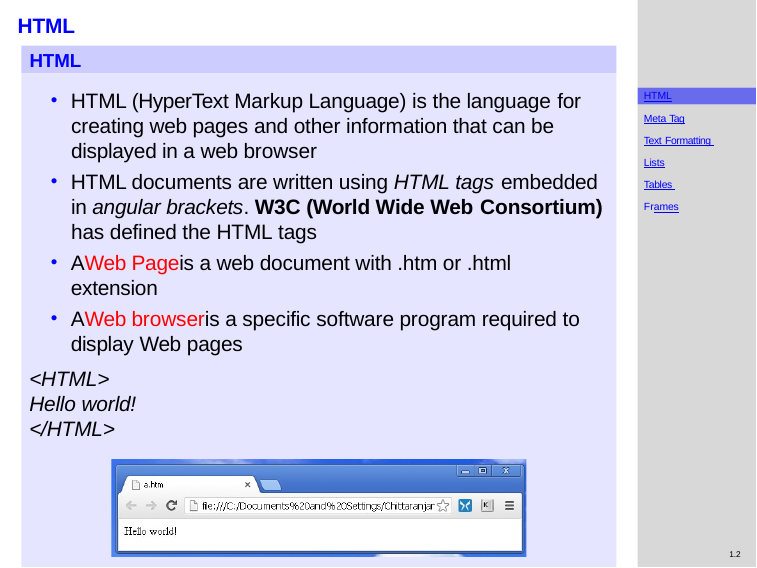

# HTML

HTML

HTML (HyperText Markup Language) is the language for
HTML

Meta Tag
Text Formatting  Lists
Tables  Frames
creating web pages and other information that can be  displayed in a web browser
HTML documents are written using HTML tags embedded
in angular brackets. W3C (World Wide Web Consortium)
has defined the HTML tags
AWeb Pageis a web document with .htm or .html  extension
AWeb browseris a specific software program required to
display Web pages
<HTML>
Hello world!
</HTML>

1.2